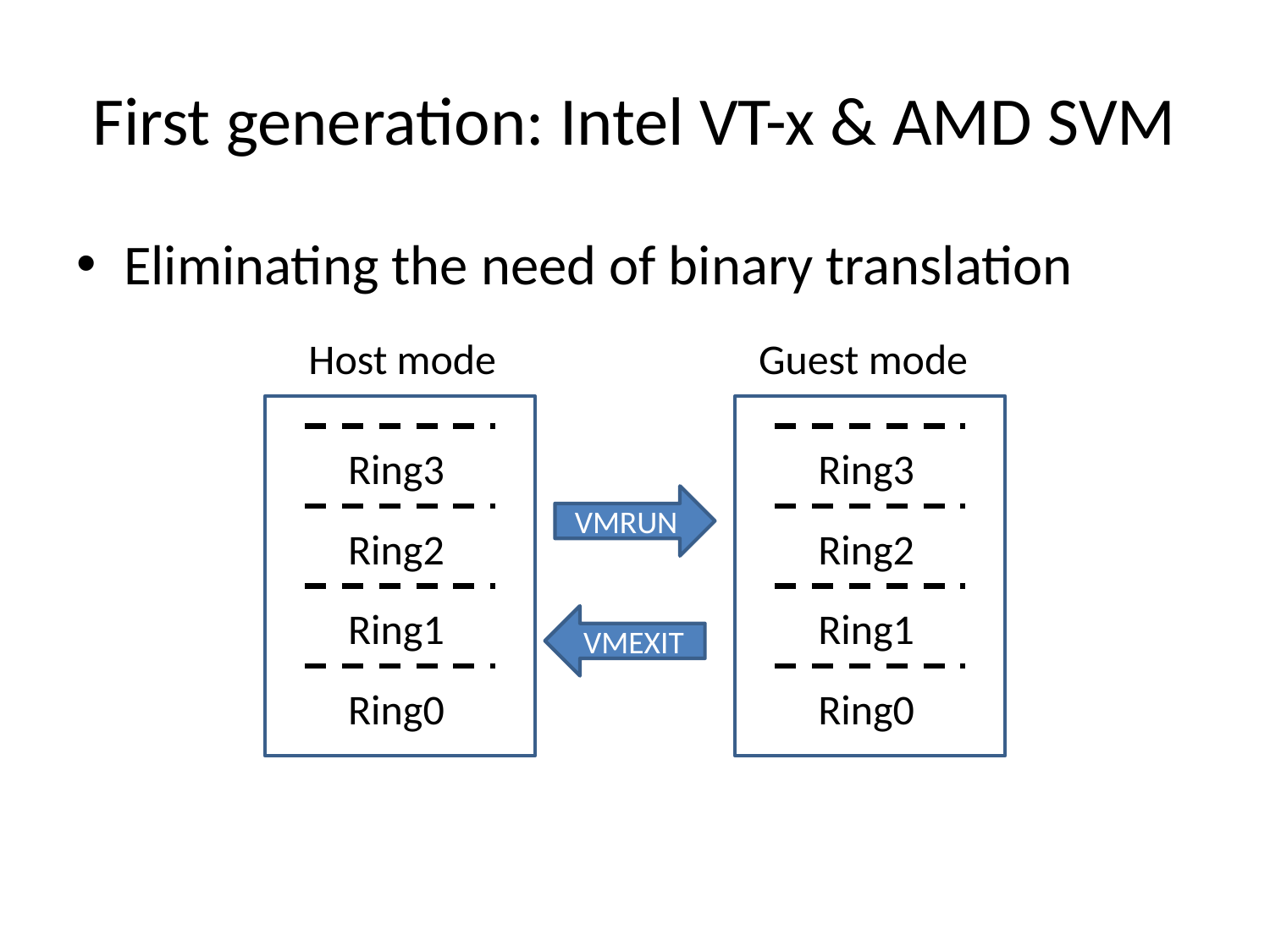

# First generation: Intel VT-x & AMD SVM
Eliminating the need of binary translation
Host mode
Guest mode

Ring3
Ring2
Ring1
Ring0

Ring3
Ring2
Ring1
Ring0
VMRUN
VMEXIT